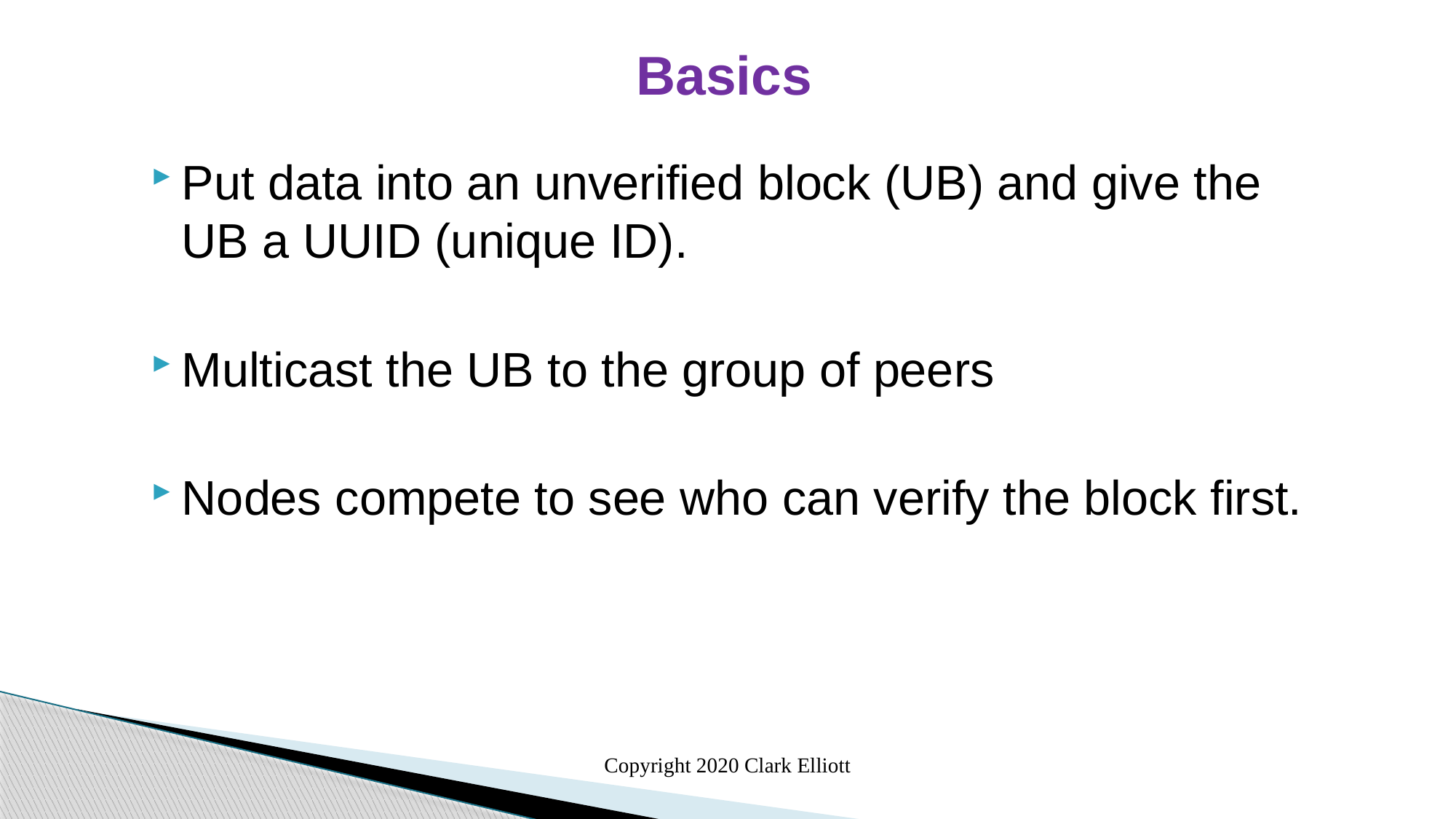

Basics
Put data into an unverified block (UB) and give the UB a UUID (unique ID).

Multicast the UB to the group of peers

Nodes compete to see who can verify the block first.

Copyright 2020 Clark Elliott